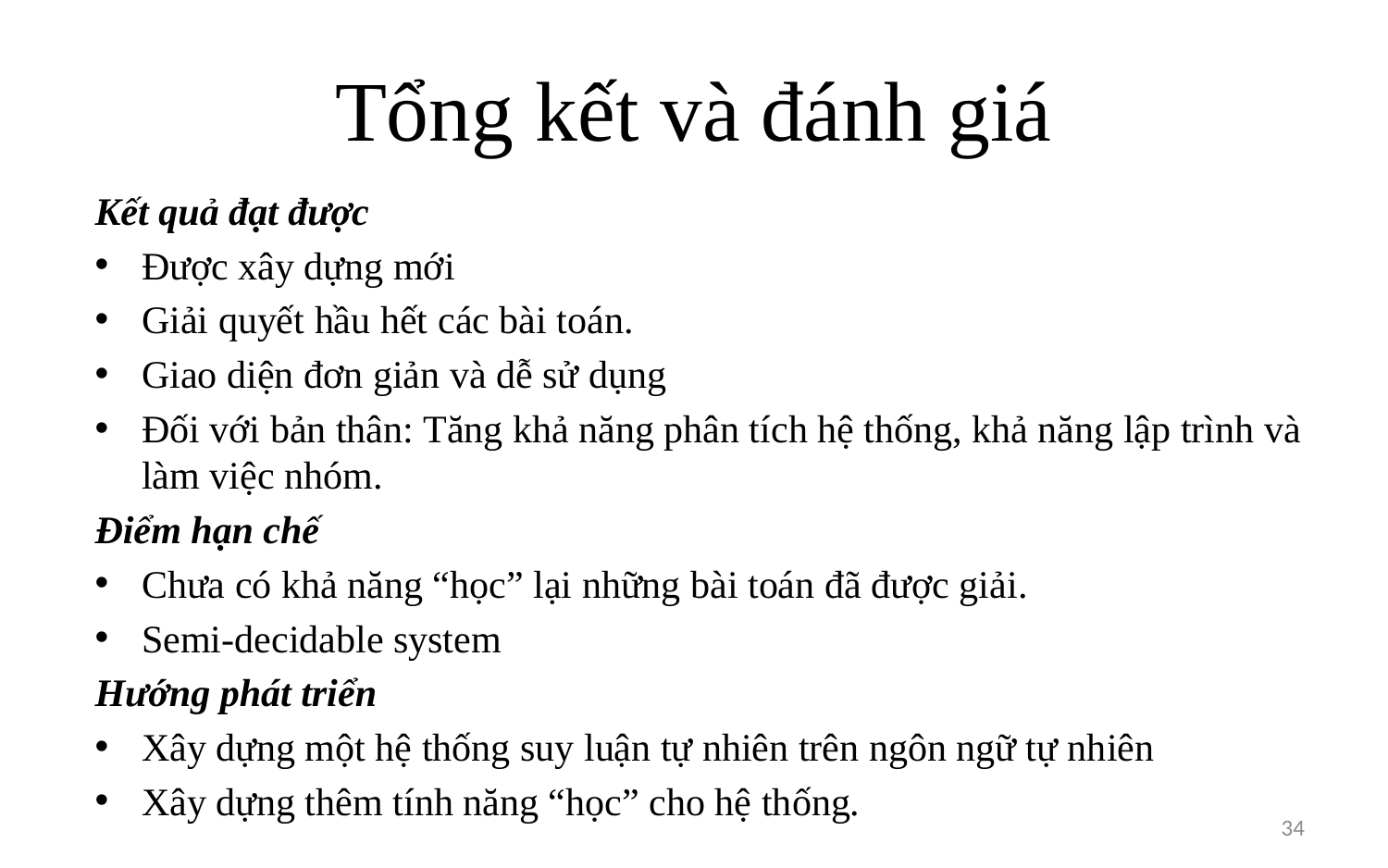

# Tổng kết và đánh giá
Kết quả đạt được
Được xây dựng mới
Giải quyết hầu hết các bài toán.
Giao diện đơn giản và dễ sử dụng
Đối với bản thân: Tăng khả năng phân tích hệ thống, khả năng lập trình và làm việc nhóm.
Điểm hạn chế
Chưa có khả năng “học” lại những bài toán đã được giải.
Semi-decidable system
Hướng phát triển
Xây dựng một hệ thống suy luận tự nhiên trên ngôn ngữ tự nhiên
Xây dựng thêm tính năng “học” cho hệ thống.
34